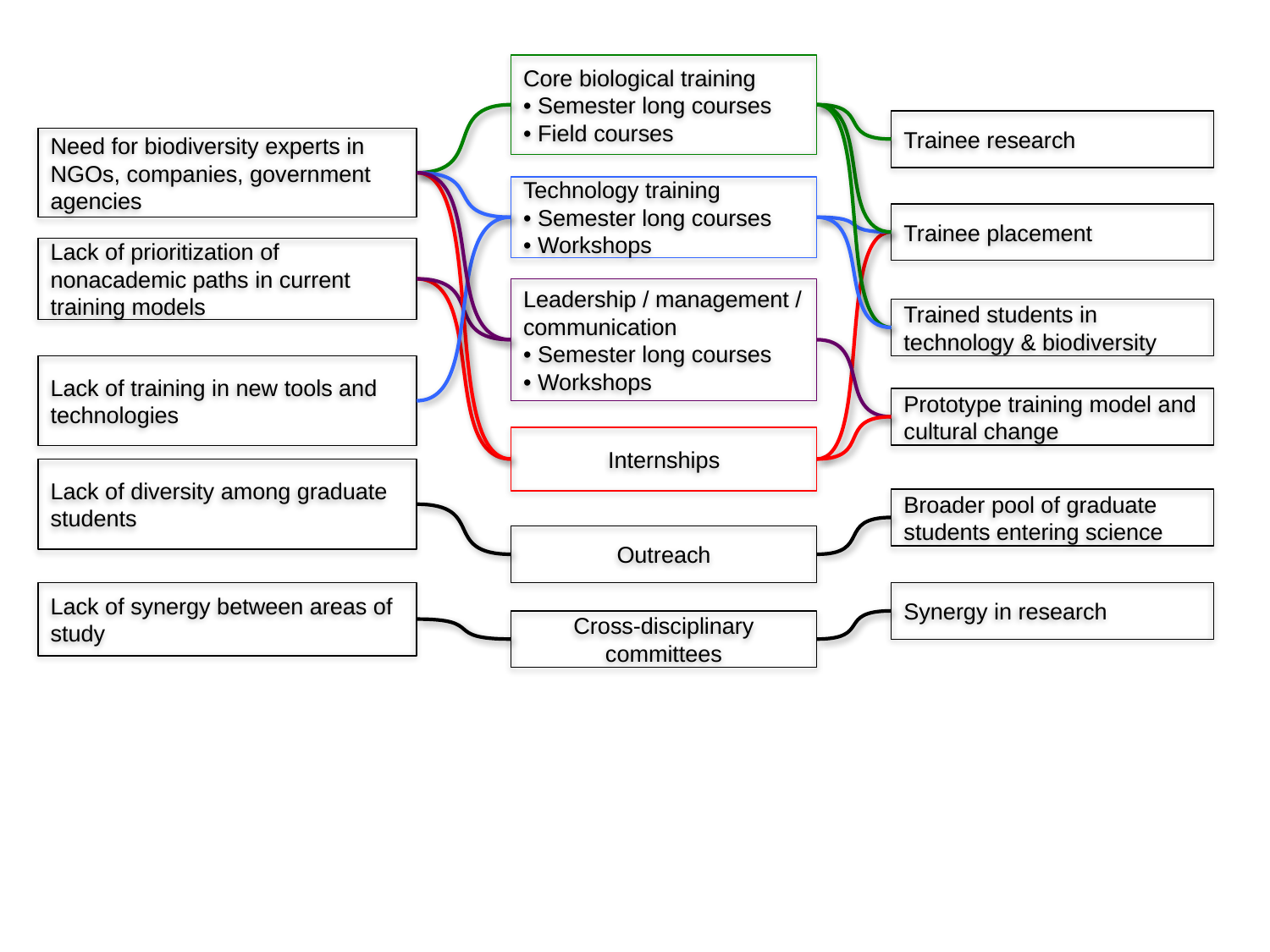

Core biological training
• Semester long courses
• Field courses
Trainee research
Need for biodiversity experts in NGOs, companies, government agencies
Technology training
• Semester long courses
• Workshops
Trainee placement
Lack of prioritization of nonacademic paths in current training models
Leadership / management / communication
• Semester long courses
• Workshops
Trained students in technology & biodiversity
Lack of training in new tools and technologies
Prototype training model and cultural change
Internships
Lack of diversity among graduate students
Broader pool of graduate students entering science
Outreach
Lack of synergy between areas of study
Synergy in research
Cross-disciplinary committees